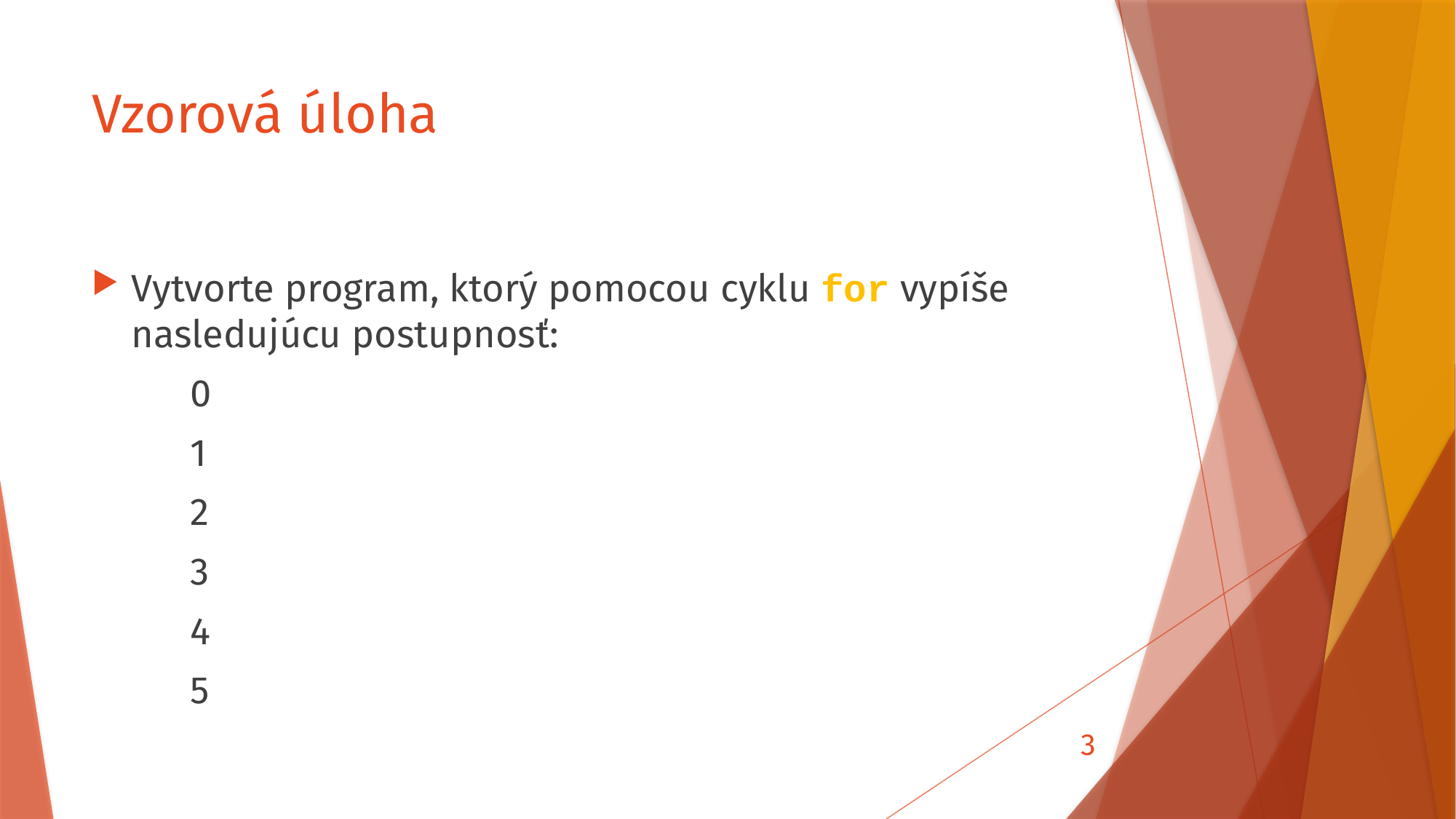

# Vzorová úloha
Vytvorte program, ktorý pomocou cyklu for vypíše nasledujúcu postupnosť:
	0
	1
	2
	3
	4
	5
3